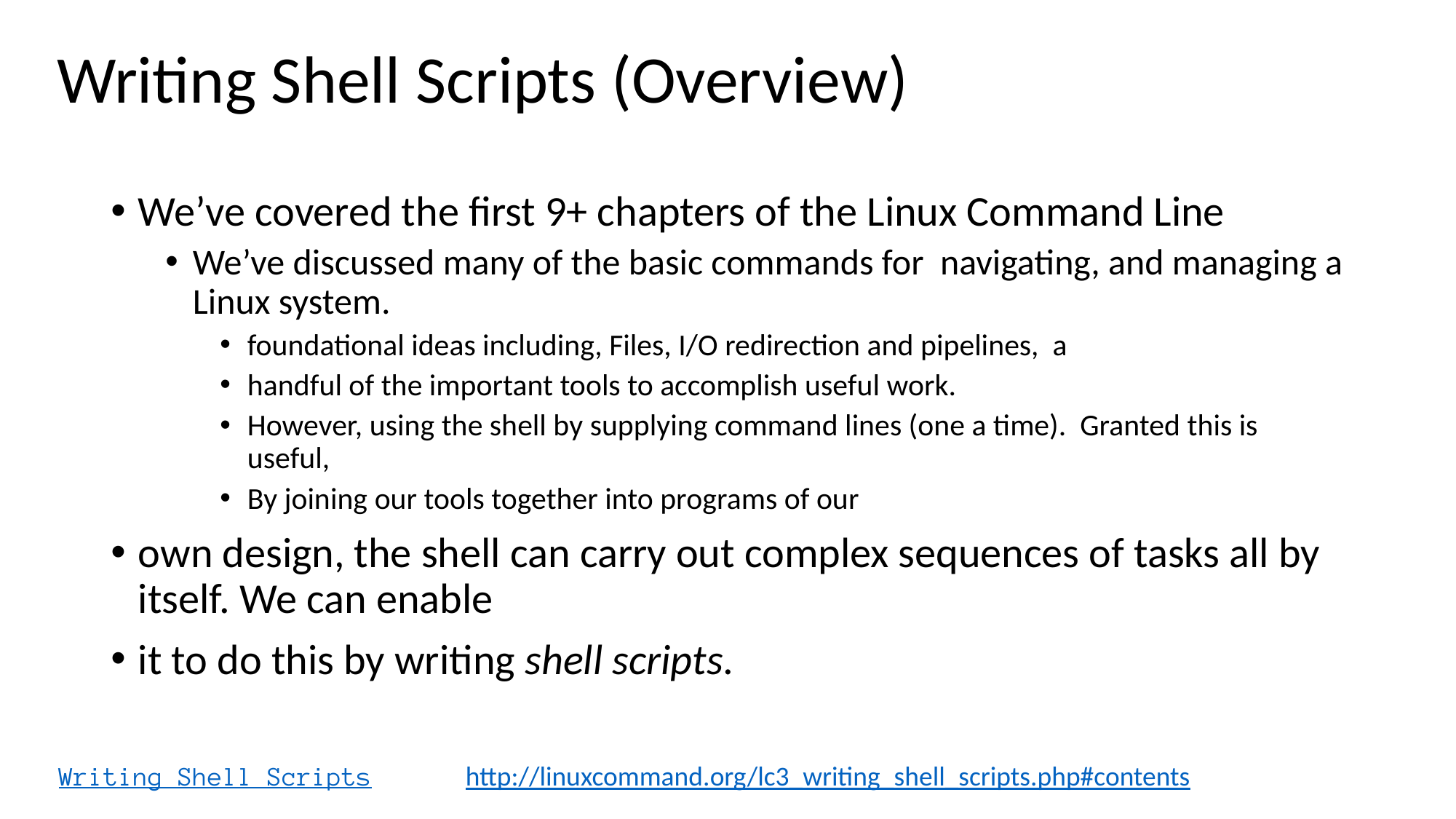

# Writing Shell Scripts (Overview)
We’ve covered the first 9+ chapters of the Linux Command Line
We’ve discussed many of the basic commands for  navigating, and managing a Linux system.
foundational ideas including, Files, I/O redirection and pipelines,  a
handful of the important tools to accomplish useful work.
However, using the shell by supplying command lines (one a time).  Granted this is useful,
By joining our tools together into programs of our
own design, the shell can carry out complex sequences of tasks all by itself. We can enable
it to do this by writing shell scripts.
Writing Shell Scripts
http://linuxcommand.org/lc3_writing_shell_scripts.php#contents